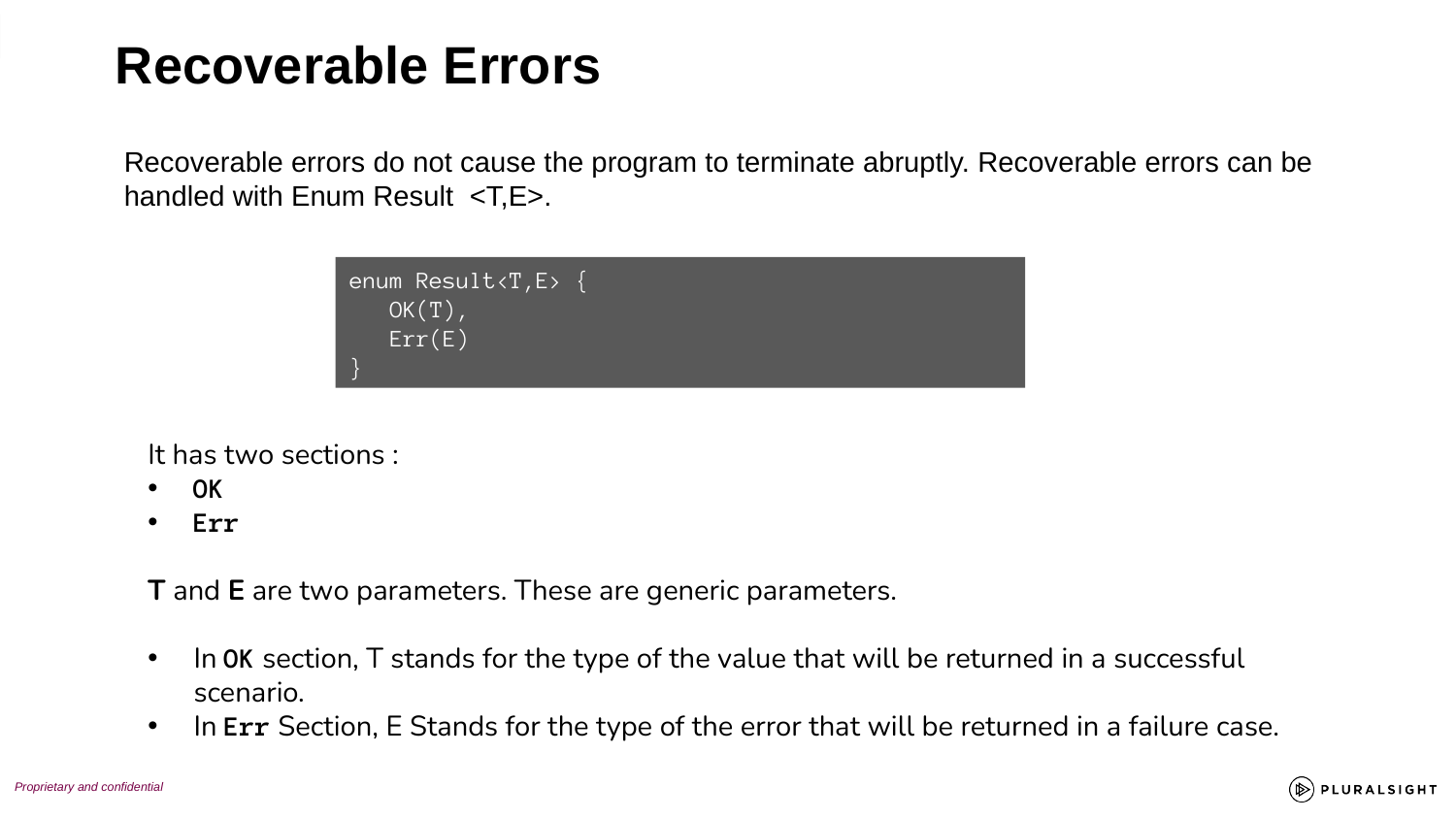

Recoverable Errors
Recoverable errors do not cause the program to terminate abruptly. Recoverable errors can be handled with Enum Result  <T,E>.
enum Result<T,E> {
   OK(T),
   Err(E)
}
It has two sections :
OK
Err

T and E are two parameters. These are generic parameters.

In OK section, T stands for the type of the value that will be returned in a successful scenario.
In Err Section, E Stands for the type of the error that will be returned in a failure case.